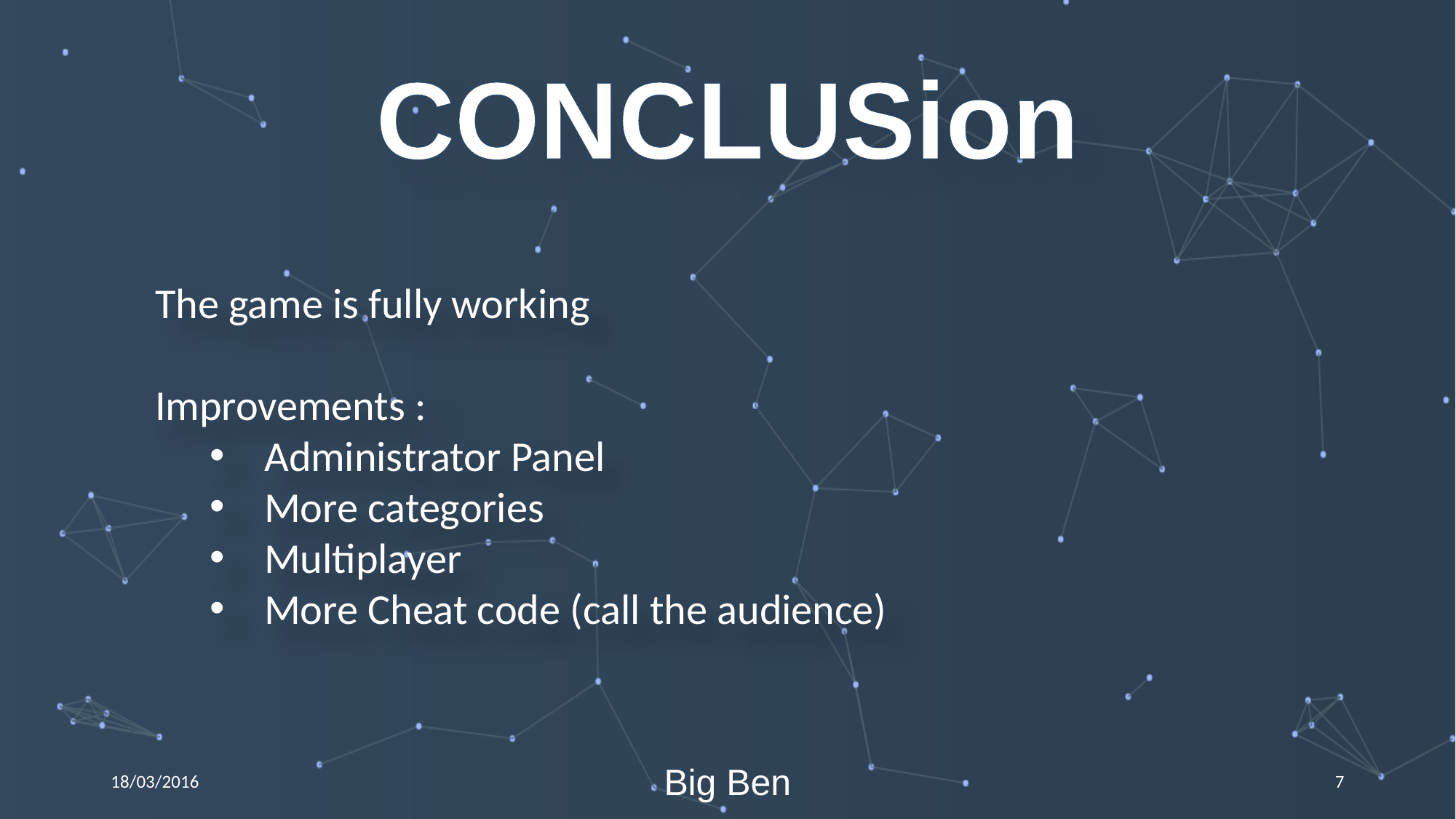

CONCLUSion
The game is fully working

Improvements :
Administrator Panel
More categories
Multiplayer
More Cheat code (call the audience)
18/03/2016
Big Ben
7